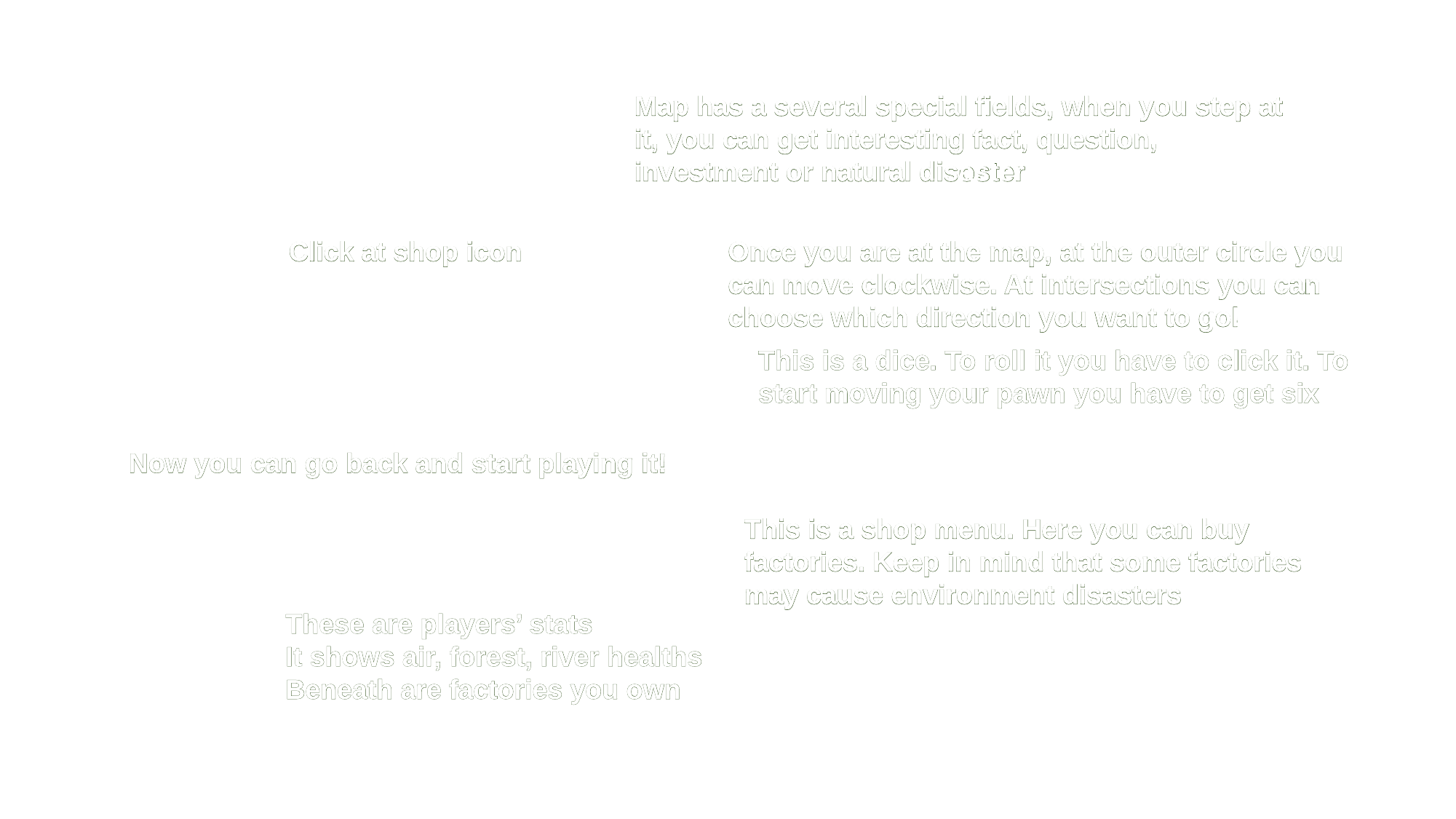

Map has a several special fields, when you step at it, you can get interesting fact, question, investment or natural disoster
Map has a several special fields, when you step at it, you can get interesting fact, question, investment or natural disaster
Once you are at the map, at the outer circle you can move clockwise. At intersections you can choose which direction you want to gol
Once you are at the map, at the outer circle you can move clockwise. At intersections you can choose which direction you want to go!
Click at shop icon
Click at shop icon
This is a dice. To roll it you have to click it. To start moving your pawn you have to get six

This is a dice. To roll it you have to click it. To start moving your pawn you have to get six
Now you can go back and start playing it!
Now you can go back and start playing it!
This is a shop menu. Here you can buy factories. Keep in mind that some factories may cause environment disasters

This is a shop menu. Here you can buy factories. Keep in mind that some factories may cause environment disasters
These are players’ stats
It shows air, forest, river healths
Beneath are factories you own
These are players’ stats
It shows air, forest, river healths
Beneath are factories you own